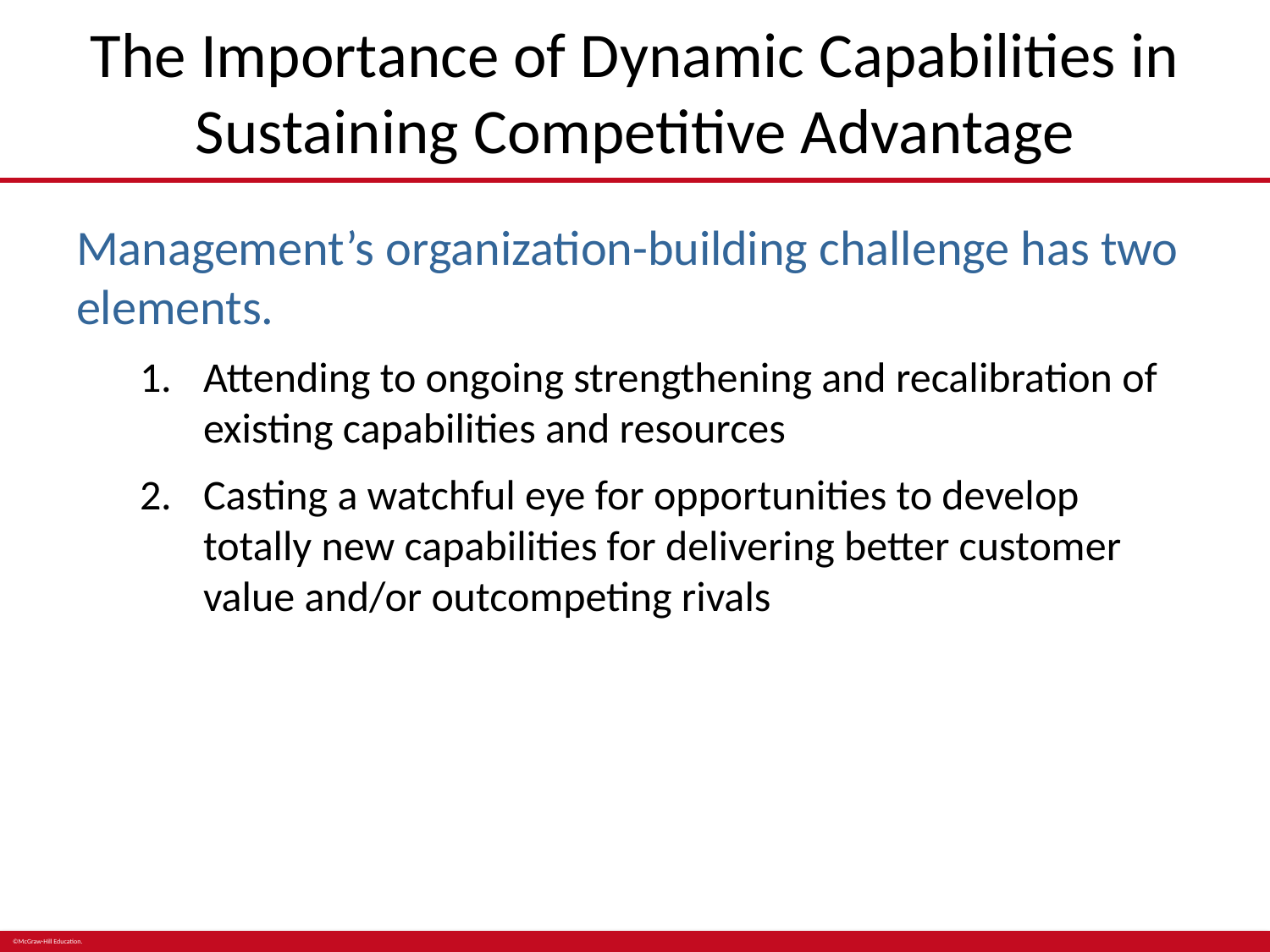

# The Importance of Dynamic Capabilities in Sustaining Competitive Advantage
Management’s organization-building challenge has two elements.
Attending to ongoing strengthening and recalibration of existing capabilities and resources
Casting a watchful eye for opportunities to develop totally new capabilities for delivering better customer value and/or outcompeting rivals